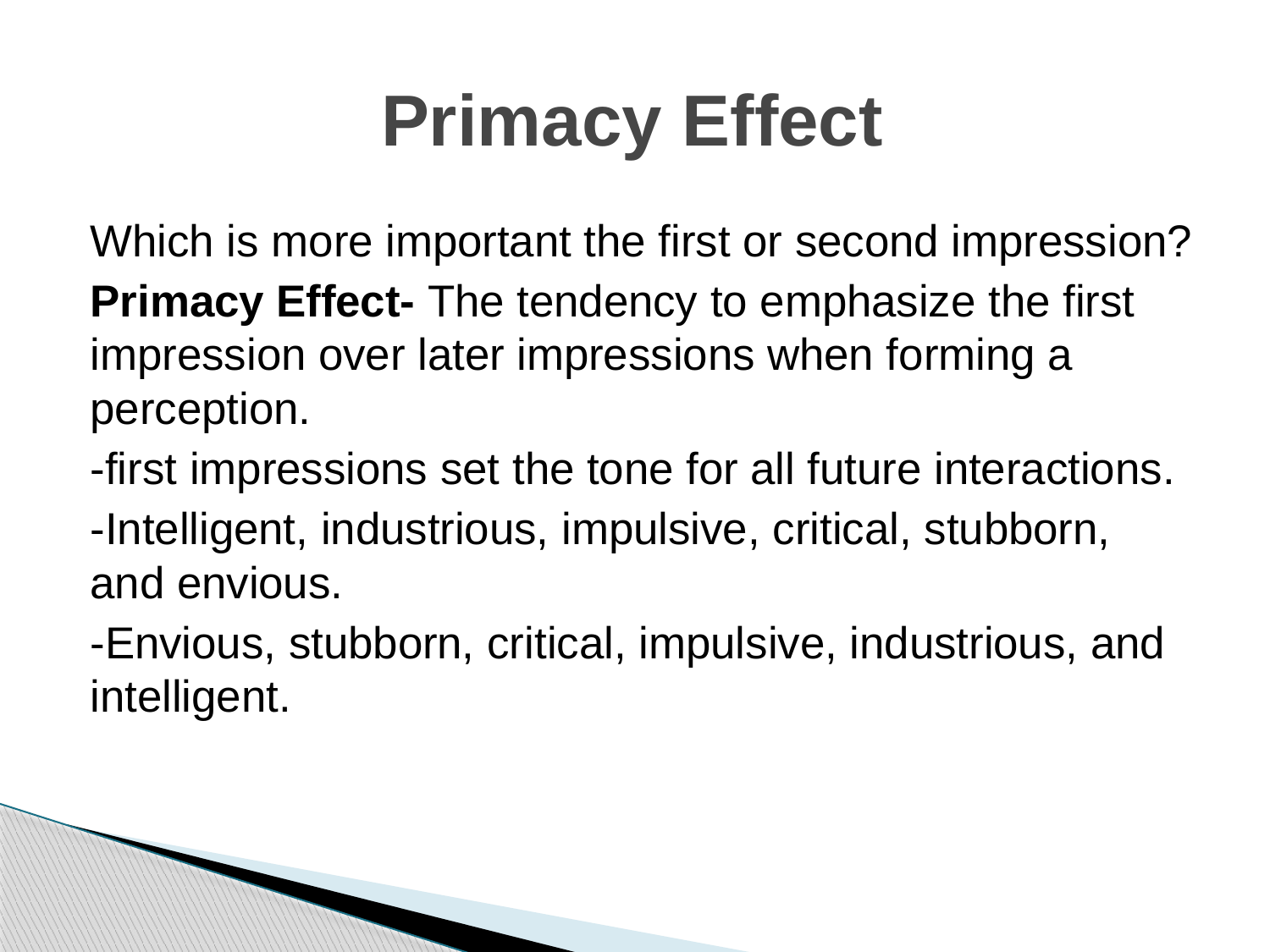

# Primacy Effect
Which is more important the first or second impression?
Primacy Effect- The tendency to emphasize the first impression over later impressions when forming a perception.
-first impressions set the tone for all future interactions.
-Intelligent, industrious, impulsive, critical, stubborn, and envious.
-Envious, stubborn, critical, impulsive, industrious, and intelligent.